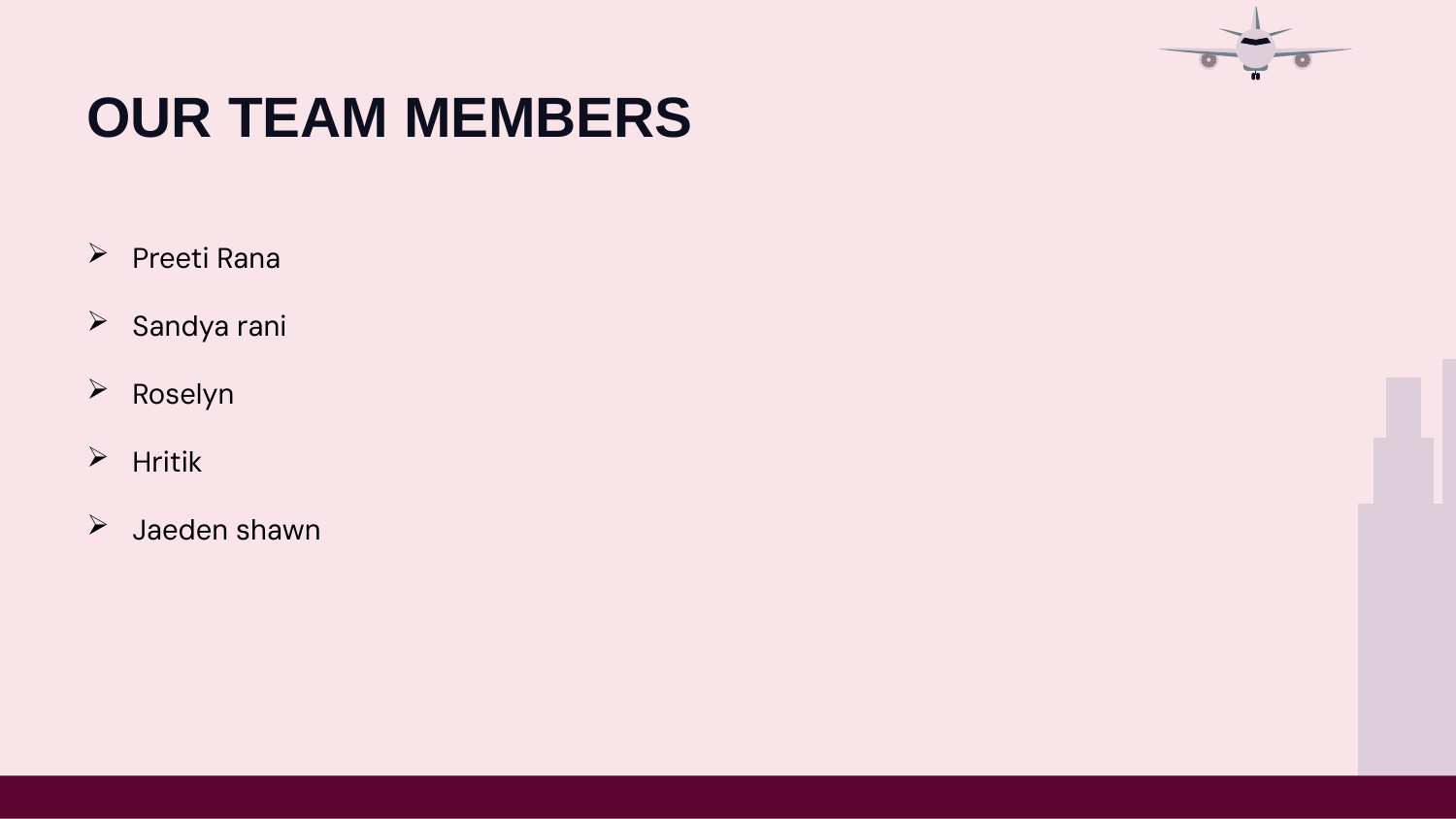

# OUR TEAM MEMBERS
Preeti Rana

Sandya rani

Roselyn

Hritik

Jaeden shawn